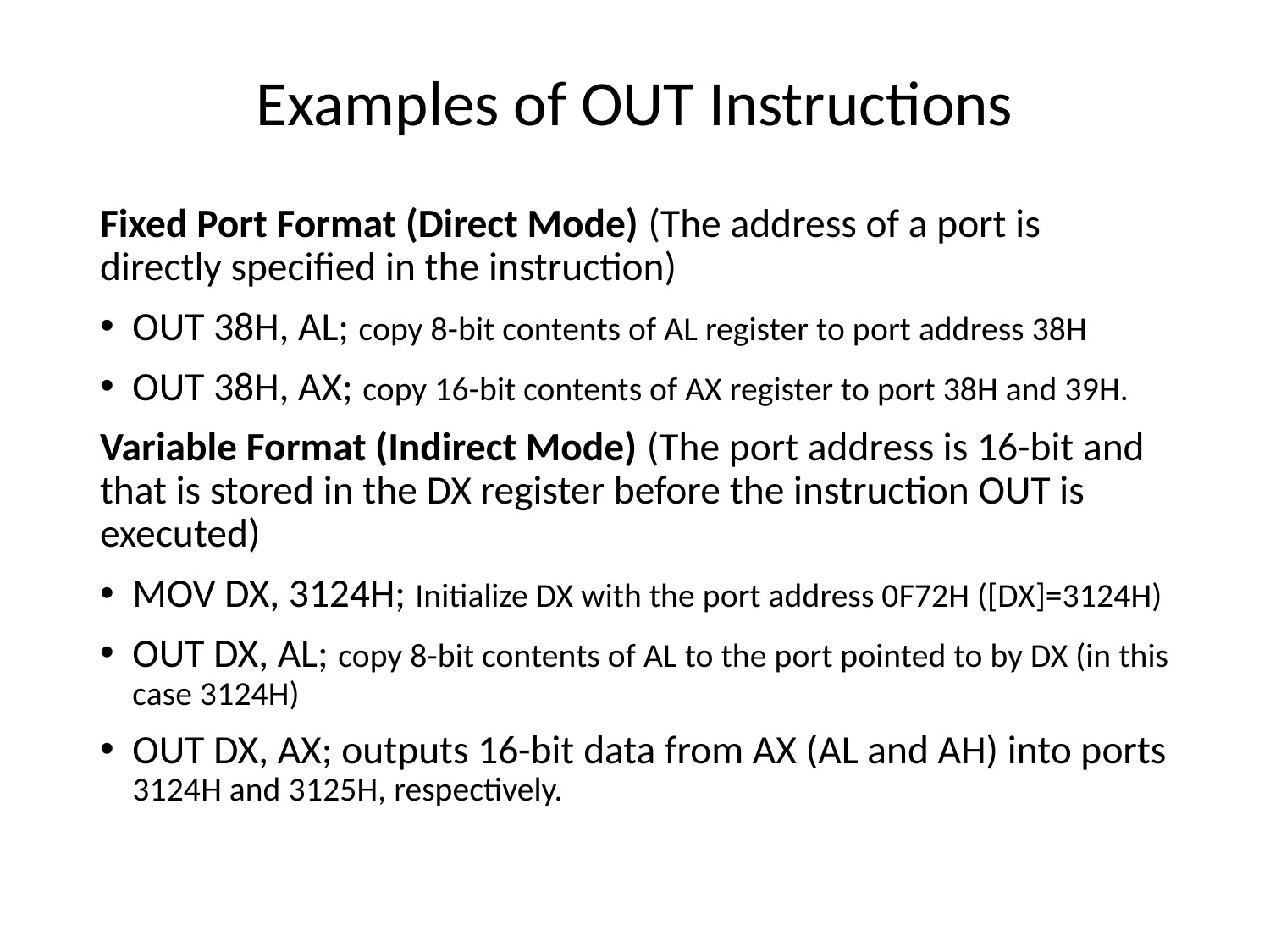

# Examples of OUT Instructions
Fixed Port Format (Direct Mode) (The address of a port is directly specified in the instruction)
OUT 38H, AL; copy 8-bit contents of AL register to port address 38H
OUT 38H, AX; copy 16-bit contents of AX register to port 38H and 39H.
Variable Format (Indirect Mode) (The port address is 16-bit and that is stored in the DX register before the instruction OUT is executed)
MOV DX, 3124H; Initialize DX with the port address 0F72H ([DX]=3124H)
OUT DX, AL; copy 8-bit contents of AL to the port pointed to by DX (in this case 3124H)
OUT DX, AX; outputs 16-bit data from AX (AL and AH) into ports 3124H and 3125H, respectively.